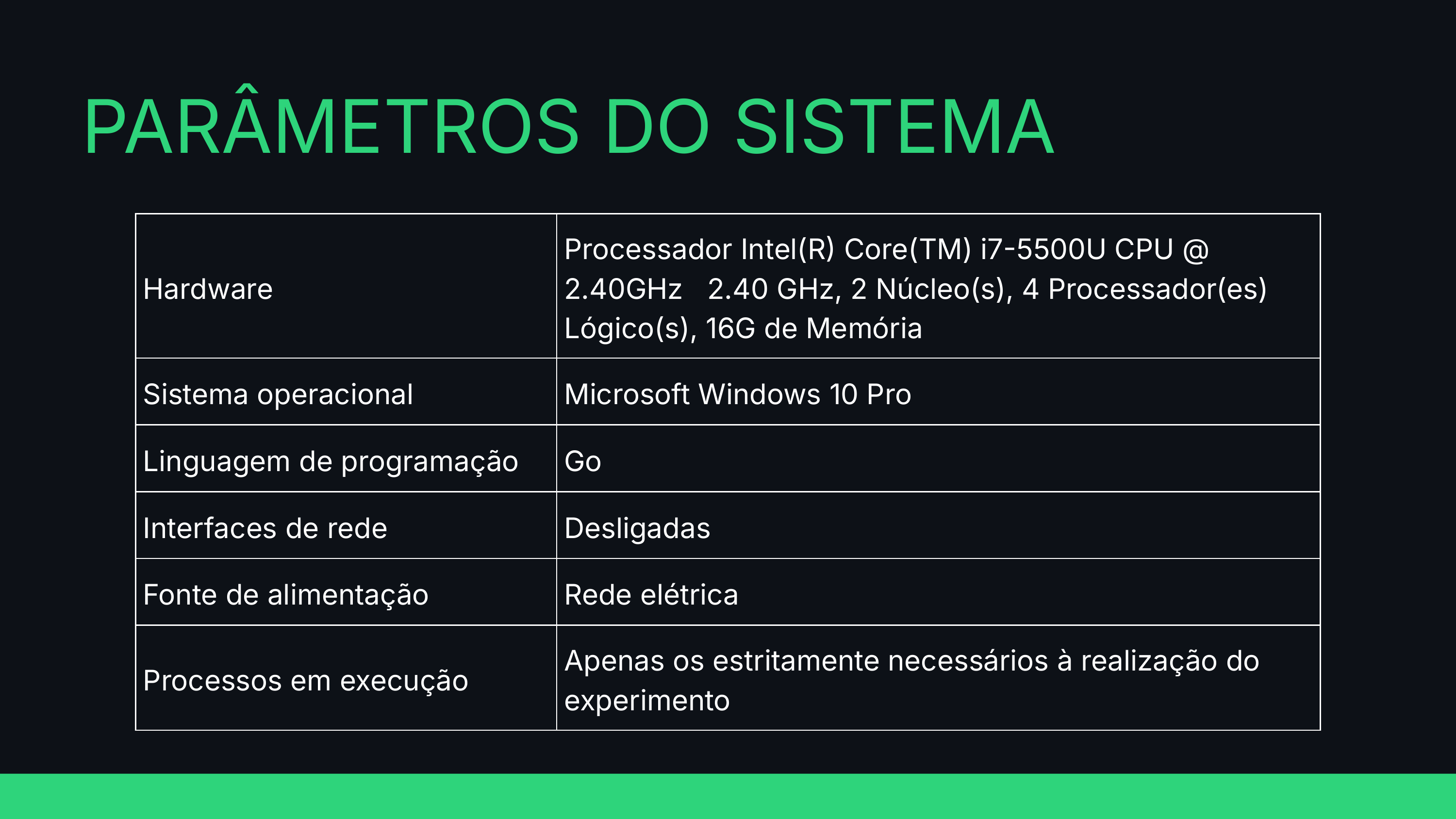

PARÂMETROS DO SISTEMA
| Hardware | Processador Intel(R) Core(TM) i7-5500U CPU @ 2.40GHz 2.40 GHz, 2 Núcleo(s), 4 Processador(es) Lógico(s), 16G de Memória | Processador Intel(R) Core(TM) i7-5500U CPU @ 2.40GHz 2.40 GHz, 2 Núcleo(s), 4 Processador(es) Lógico(s), 16G de Memória | Processador Intel(R) Core(TM) i7-5500U CPU @ 2.40GHz 2.40 GHz, 2 Núcleo(s), 4 Processador(es) Lógico(s), 16G de Memória | Processador Intel(R) Core(TM) i7-5500U CPU @ 2.40GHz 2.40 GHz, 2 Núcleo(s), 4 Processador(es) Lógico(s), 16G de Memória | Processador Intel(R) Core(TM) i7-5500U CPU @ 2.40GHz 2.40 GHz, 2 Núcleo(s), 4 Processador(es) Lógico(s), 16G de Memória |
| --- | --- | --- | --- | --- | --- |
| Sistema operacional | Microsoft Windows 10 Pro | Microsoft Windows 10 Pro | Microsoft Windows 10 Pro | Microsoft Windows 10 Pro | Microsoft Windows 10 Pro |
| Linguagem de programação | Go | Go | Go | Go | Go |
| Interfaces de rede | Desligadas | Desligadas | Desligadas | Desligadas | Desligadas |
| Fonte de alimentação | Rede elétrica | Rede elétrica | Rede elétrica | Rede elétrica | Rede elétrica |
| Processos em execução | Apenas os estritamente necessários à realização do experimento | Apenas os estritamente necessários à realização do experimento | Apenas os estritamente necessários à realização do experimento | Apenas os estritamente necessários à realização do experimento | Apenas os estritamente necessários à realização do experimento |